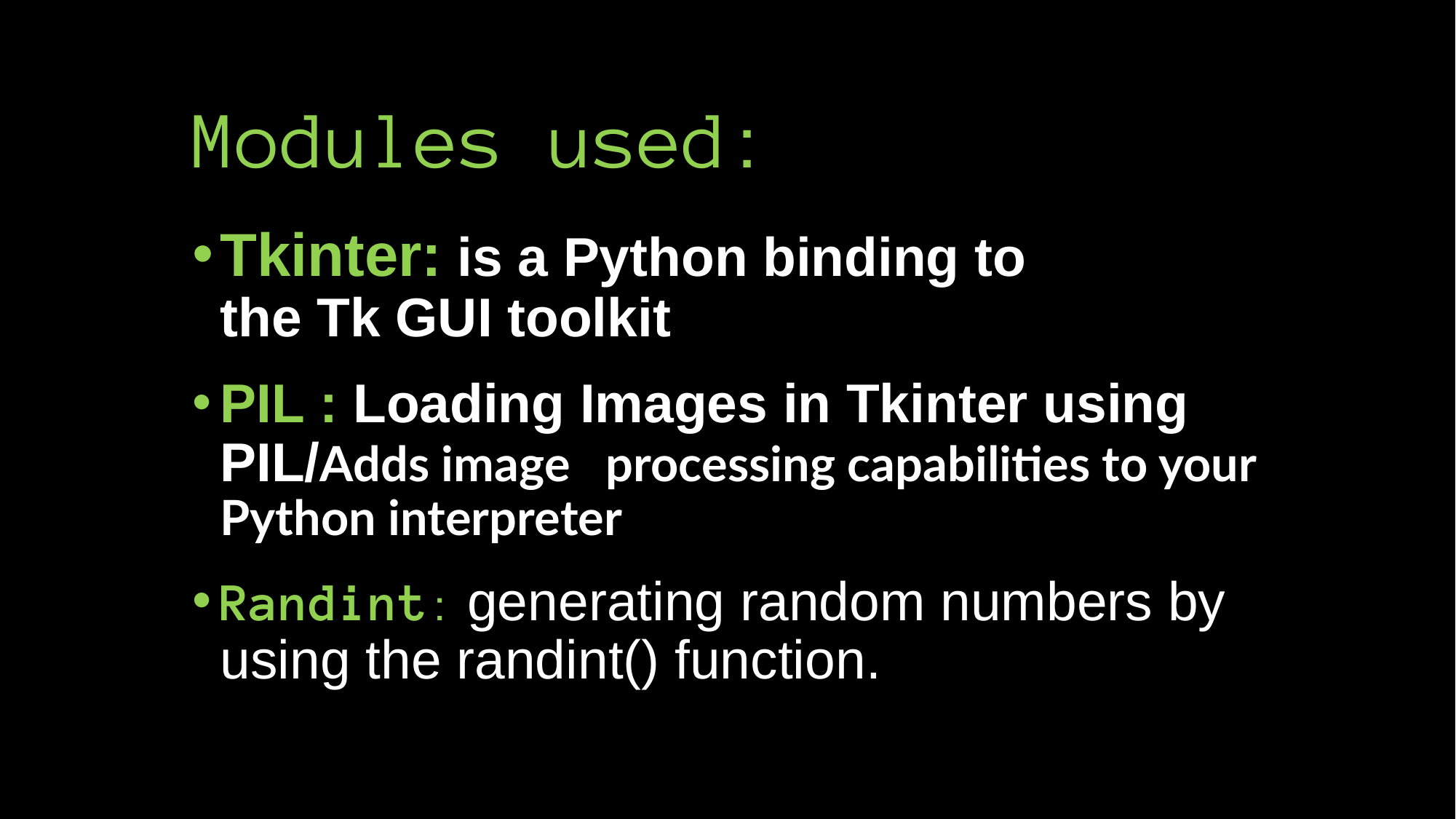

# Modules used:
Tkinter: is a Python binding to the Tk GUI toolkit
PIL : Loading Images in Tkinter using PIL/Adds image   processing capabilities to your Python interpreter
Randint: generating random numbers by using the randint() function.